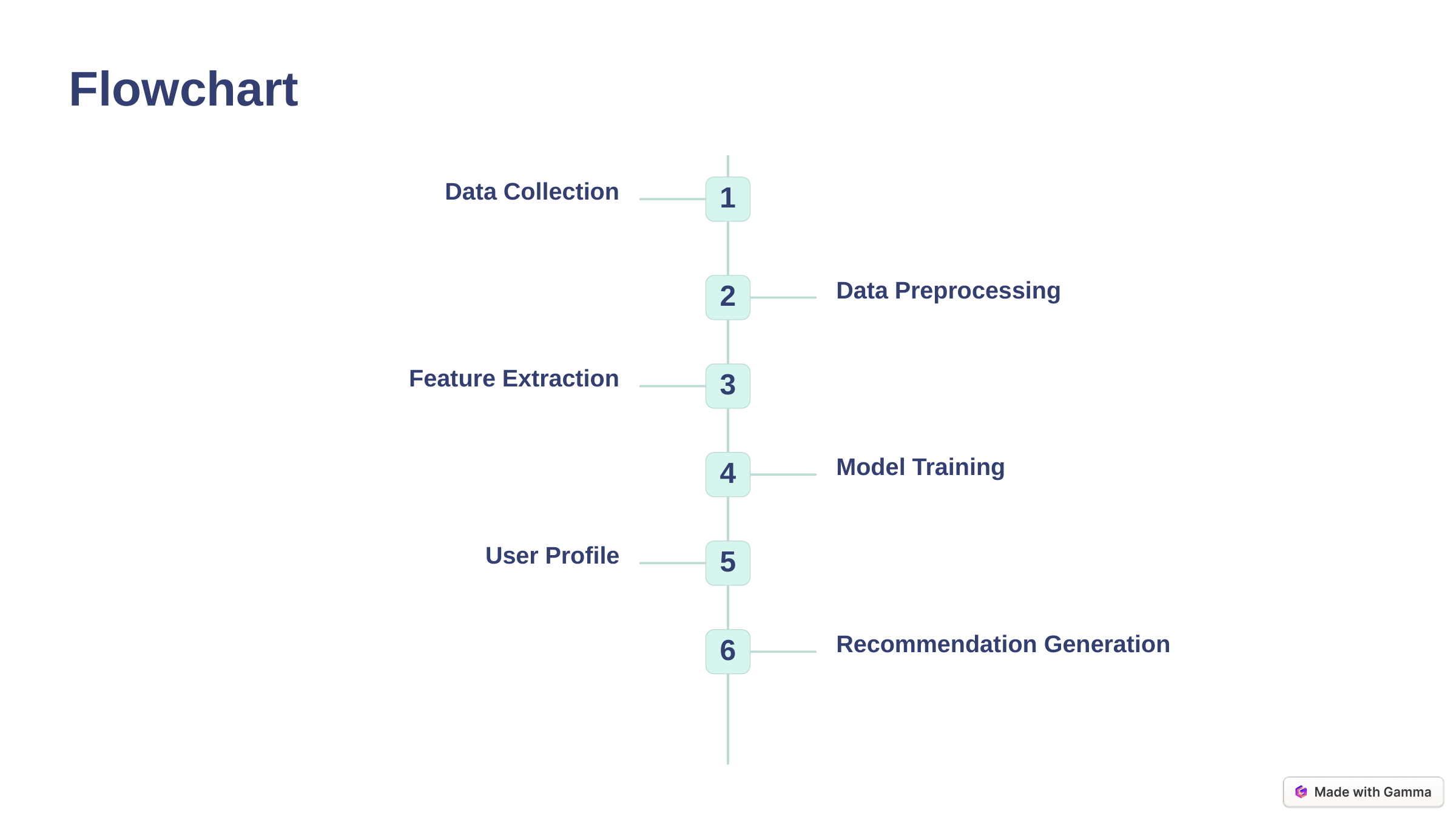

Flowchart

Data Collection

1

Data Preprocessing

2

Feature Extraction

3

Model Training

4

User Profile

5

Recommendation Generation

6